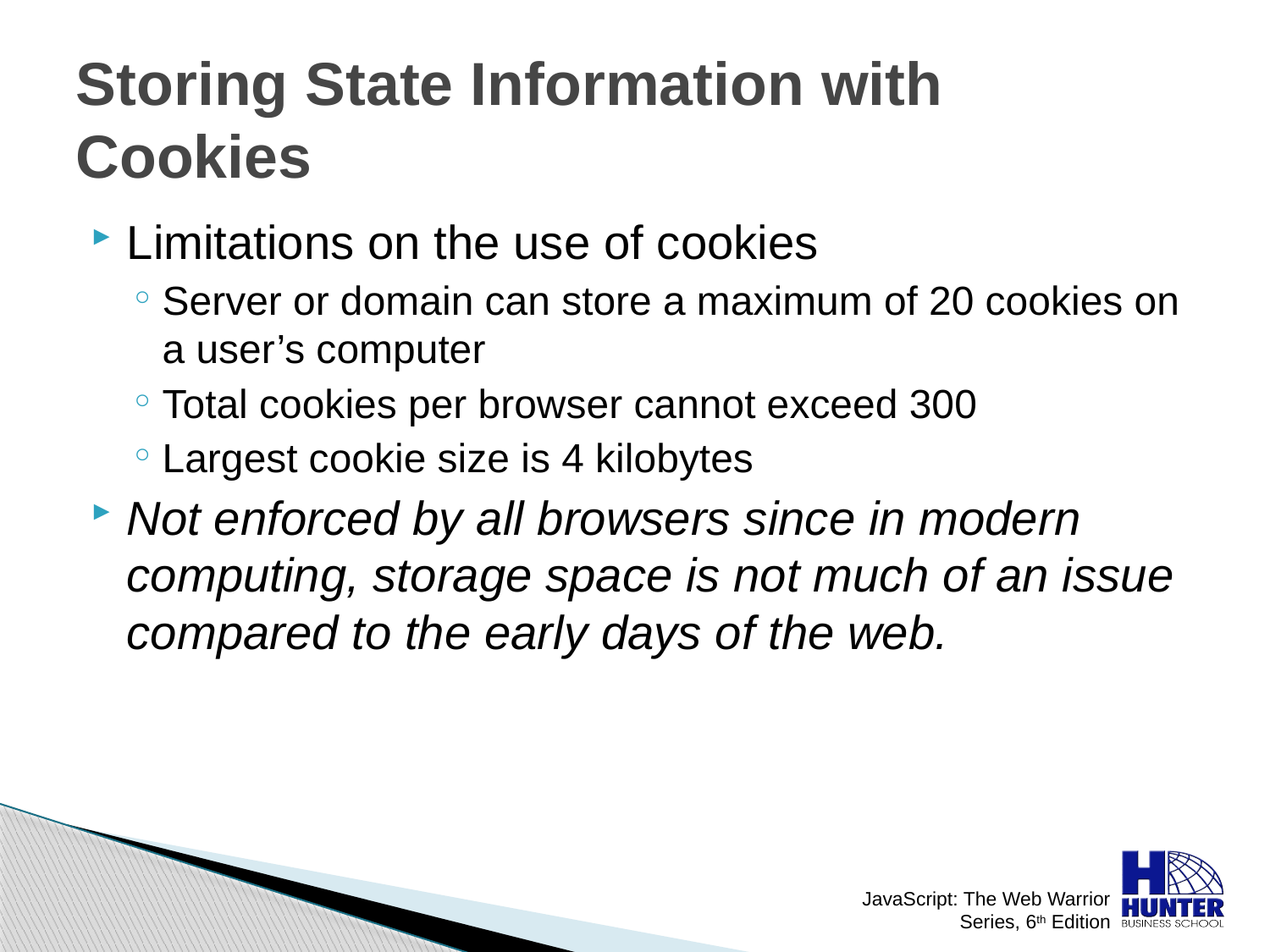

# Storing State Information with Cookies
Limitations on the use of cookies
Server or domain can store a maximum of 20 cookies on a user’s computer
Total cookies per browser cannot exceed 300
Largest cookie size is 4 kilobytes
Not enforced by all browsers since in modern computing, storage space is not much of an issue compared to the early days of the web.